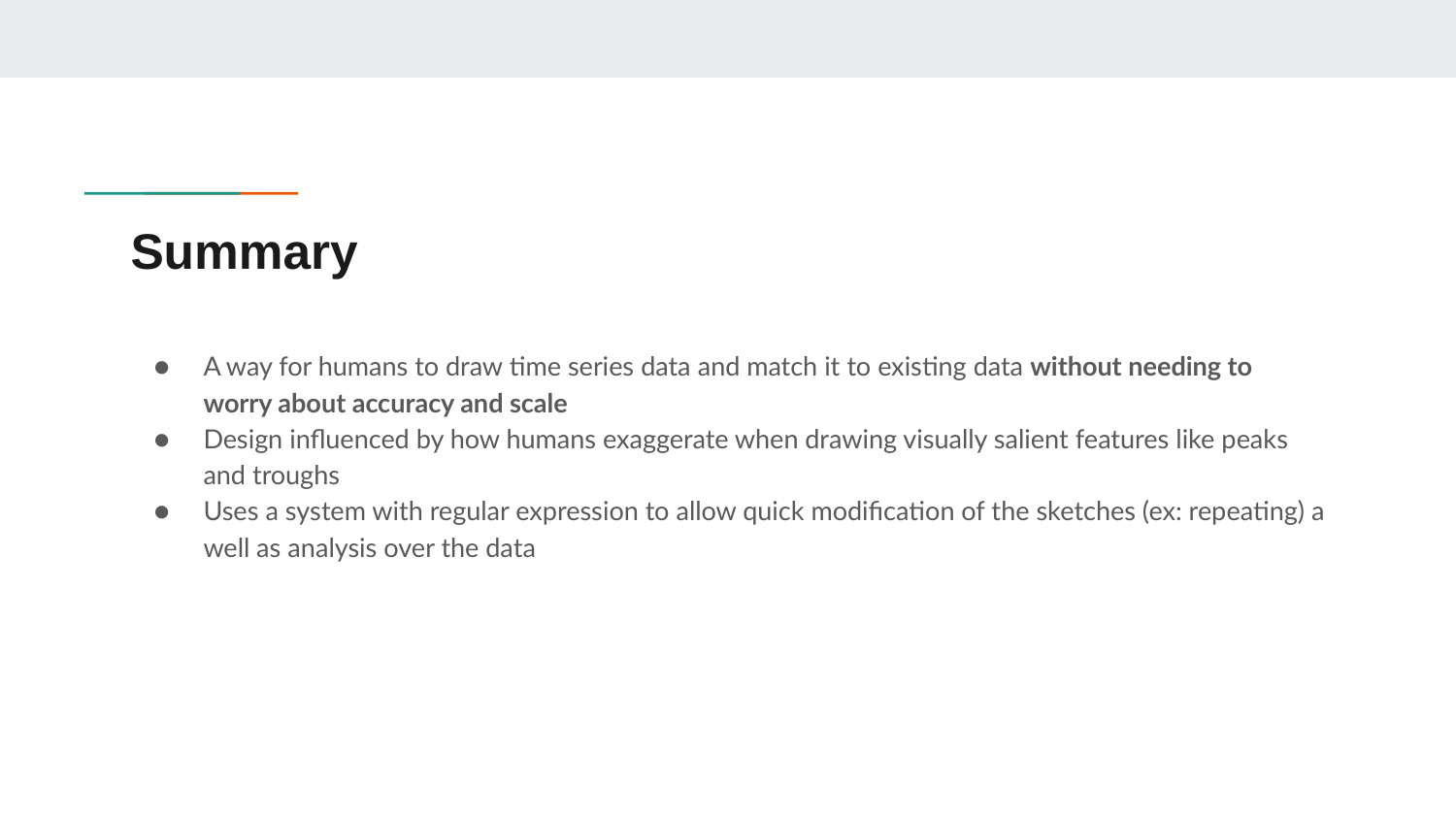

# Summary
A way for humans to draw time series data and match it to existing data without needing to worry about accuracy and scale
Design influenced by how humans exaggerate when drawing visually salient features like peaks and troughs
Uses a system with regular expression to allow quick modification of the sketches (ex: repeating) a well as analysis over the data